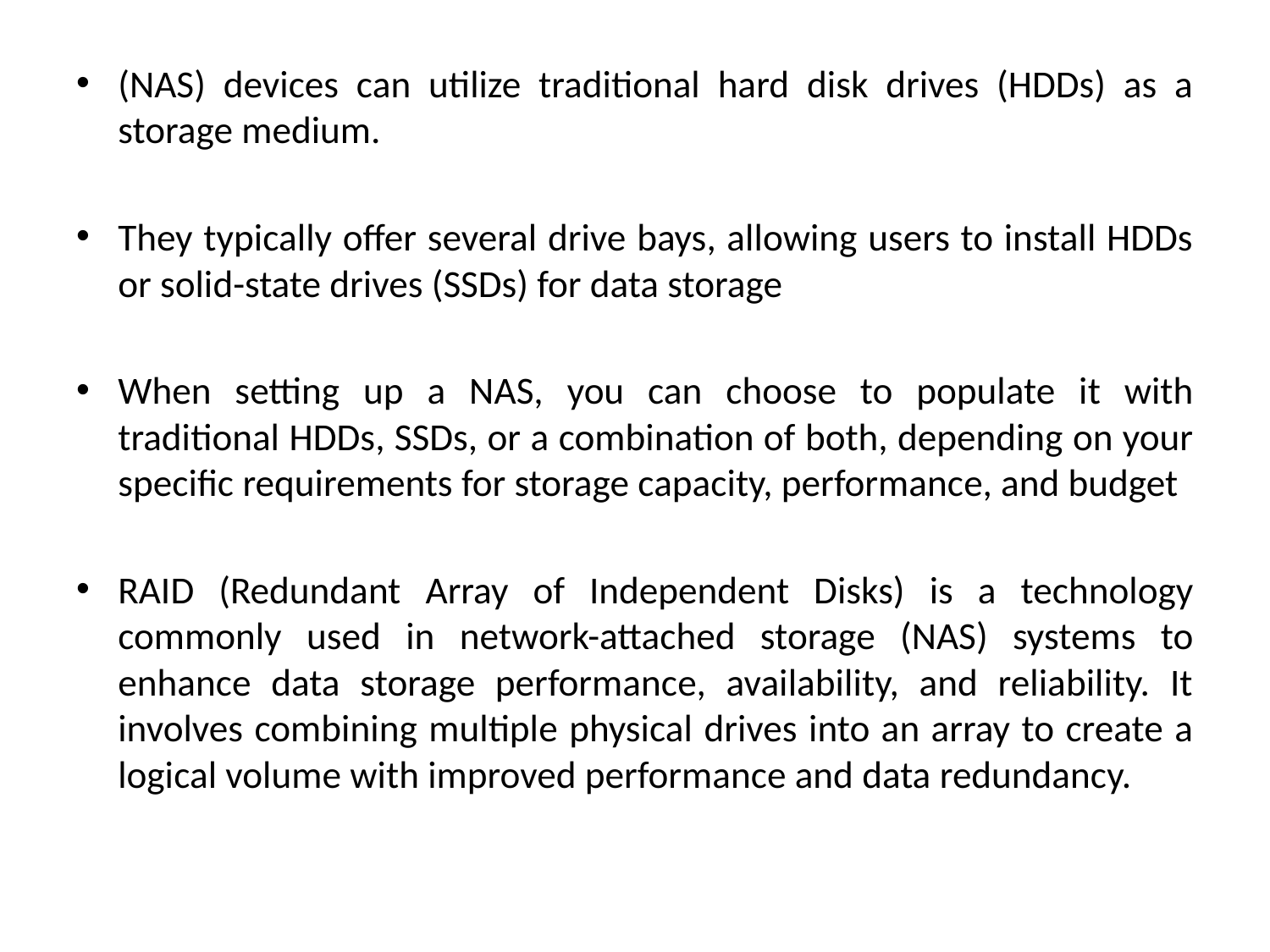

(NAS) devices can utilize traditional hard disk drives (HDDs) as a storage medium.

They typically offer several drive bays, allowing users to install HDDs or solid-state drives (SSDs) for data storage

When setting up a NAS, you can choose to populate it with traditional HDDs, SSDs, or a combination of both, depending on your specific requirements for storage capacity, performance, and budget

RAID (Redundant Array of Independent Disks) is a technology commonly used in network-attached storage (NAS) systems to enhance data storage performance, availability, and reliability. It involves combining multiple physical drives into an array to create a logical volume with improved performance and data redundancy.